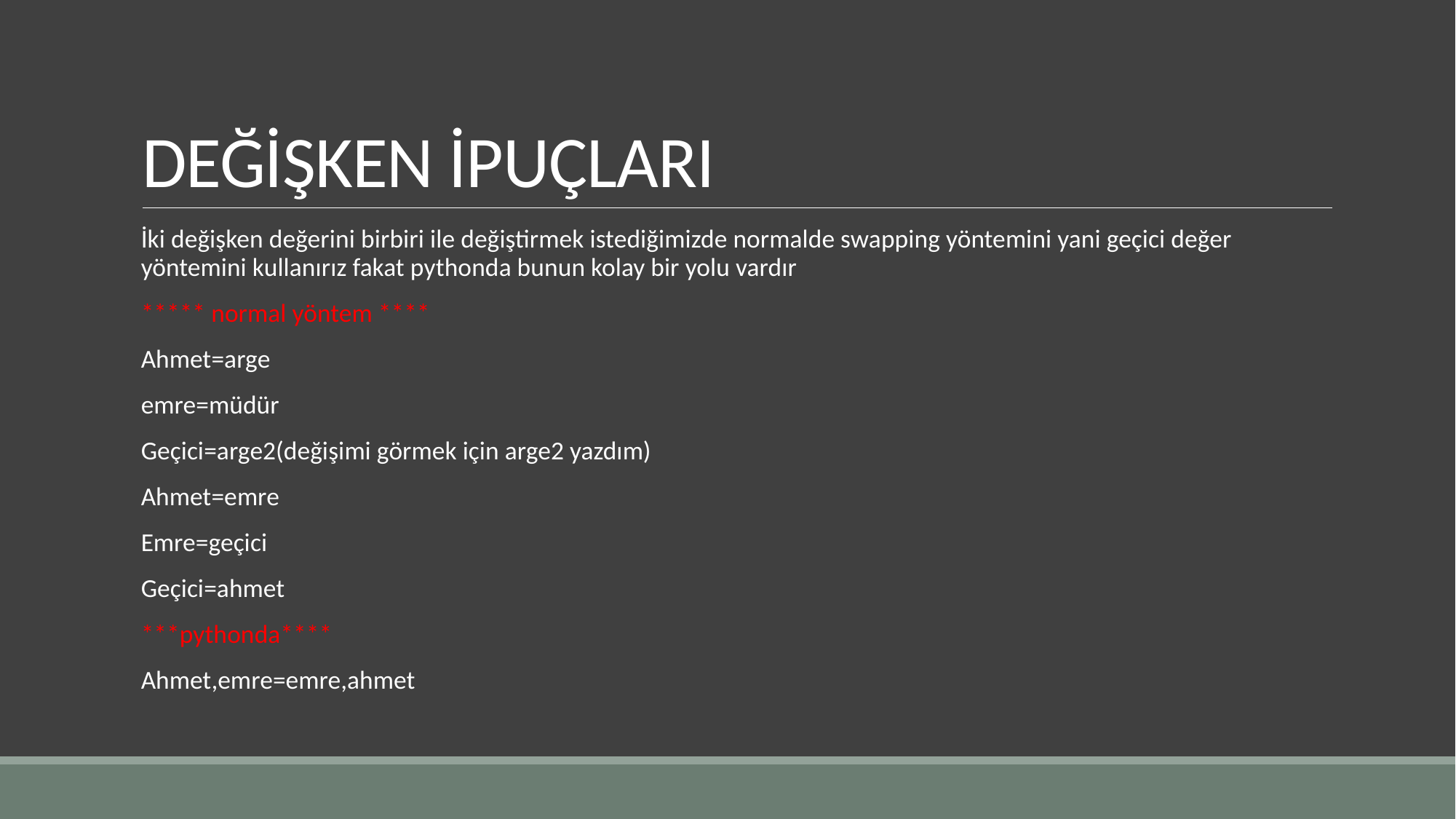

# DEĞİŞKEN İPUÇLARI
İki değişken değerini birbiri ile değiştirmek istediğimizde normalde swapping yöntemini yani geçici değer yöntemini kullanırız fakat pythonda bunun kolay bir yolu vardır
***** normal yöntem ****
Ahmet=arge
emre=müdür
Geçici=arge2(değişimi görmek için arge2 yazdım)
Ahmet=emre
Emre=geçici
Geçici=ahmet
***pythonda****
Ahmet,emre=emre,ahmet